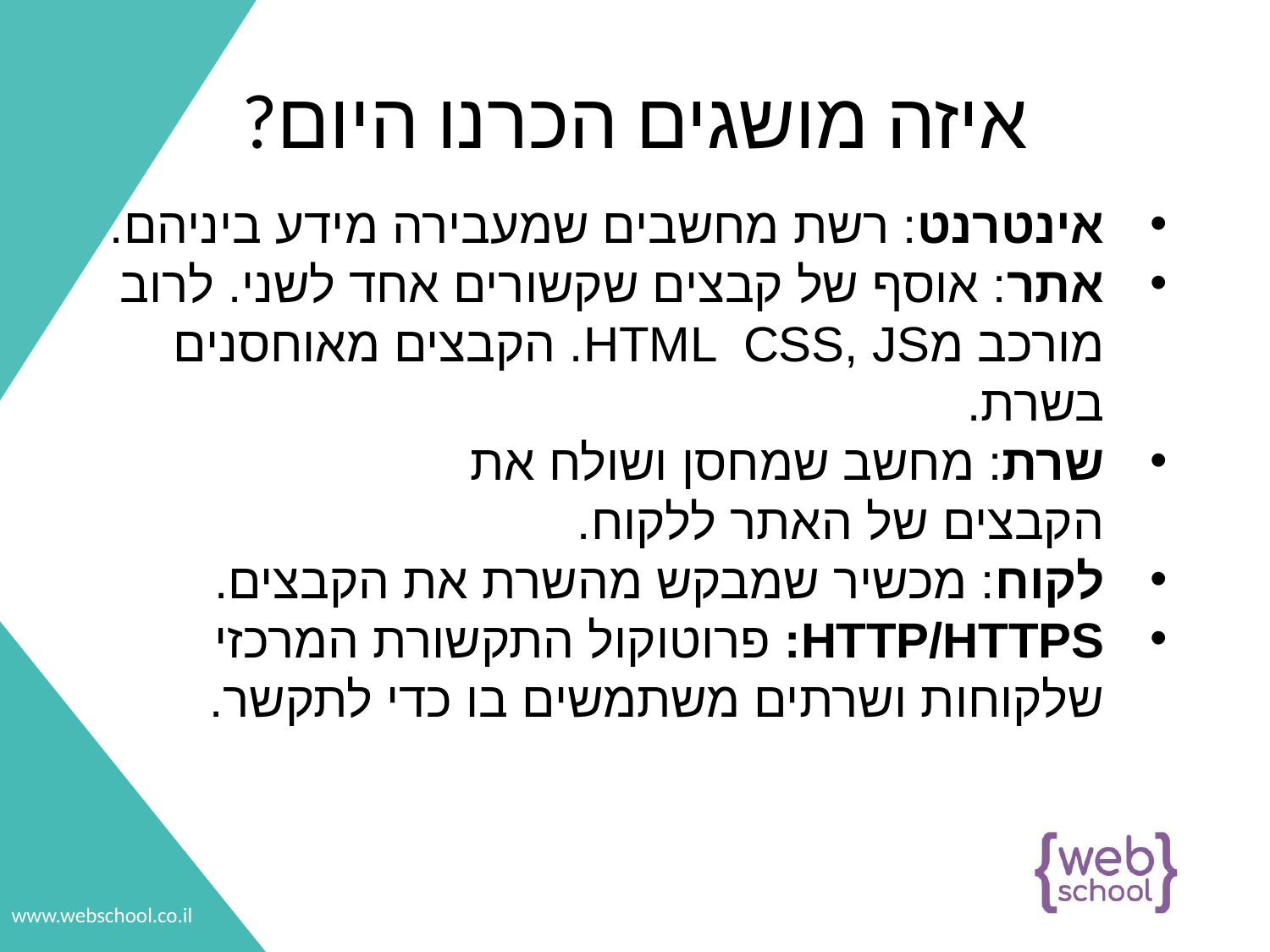

# ?איזה מושגים הכרנו היום
אינטרנט: רשת מחשבים שמעבירה מידע ביניהם.
אתר: אוסף של קבצים שקשורים אחד לשני. לרוב
מורכב מHTML  CSS, JS. הקבצים מאוחסנים
בשרת.
שרת: מחשב שמחסן ושולח את
הקבצים של האתר ללקוח.
לקוח: מכשיר שמבקש מהשרת את הקבצים.
HTTP/HTTPS: פרוטוקול התקשורת המרכזי
שלקוחות ושרתים משתמשים בו כדי לתקשר.